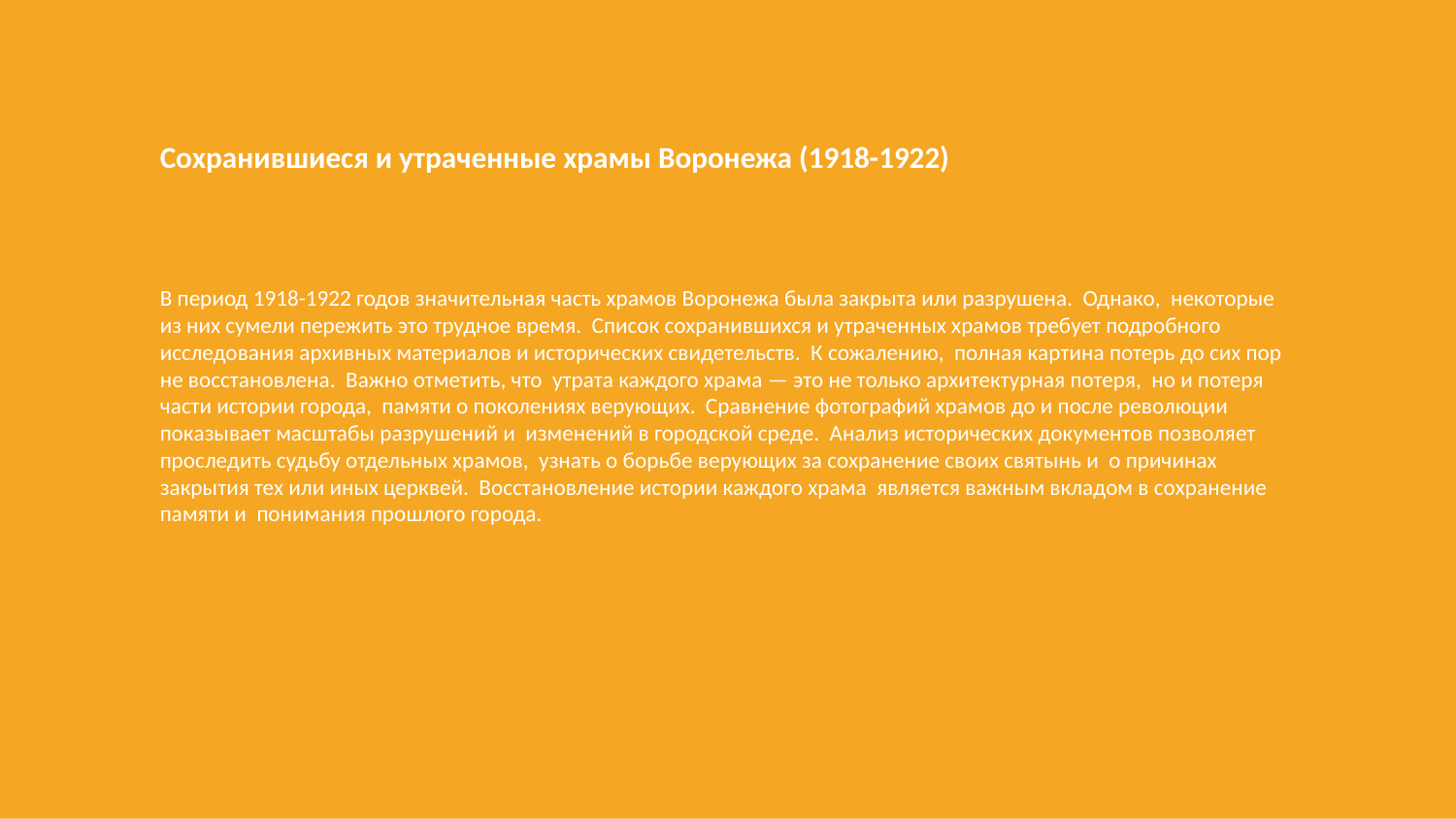

Сохранившиеся и утраченные храмы Воронежа (1918-1922)
В период 1918-1922 годов значительная часть храмов Воронежа была закрыта или разрушена.  Однако,  некоторые из них сумели пережить это трудное время.  Список сохранившихся и утраченных храмов требует подробного исследования архивных материалов и исторических свидетельств.  К сожалению,  полная картина потерь до сих пор не восстановлена.  Важно отметить, что  утрата каждого храма — это не только архитектурная потеря,  но и потеря части истории города,  памяти о поколениях верующих.  Сравнение фотографий храмов до и после революции  показывает масштабы разрушений и  изменений в городской среде.  Анализ исторических документов позволяет  проследить судьбу отдельных храмов,  узнать о борьбе верующих за сохранение своих святынь и  о причинах закрытия тех или иных церквей.  Восстановление истории каждого храма  является важным вкладом в сохранение памяти и  понимания прошлого города.